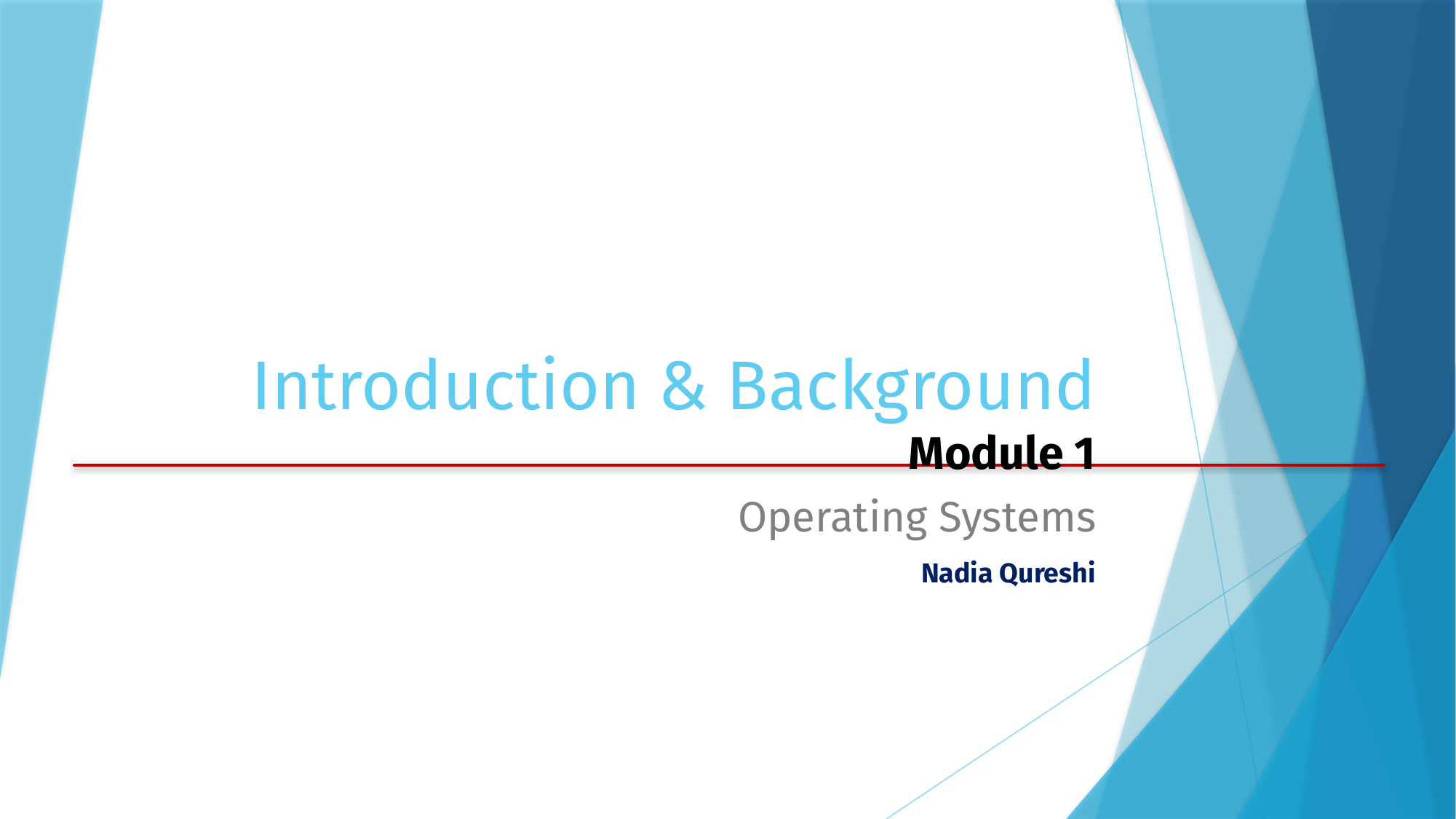

# Introduction & Background Module 1
Operating Systems
Nadia Qureshi